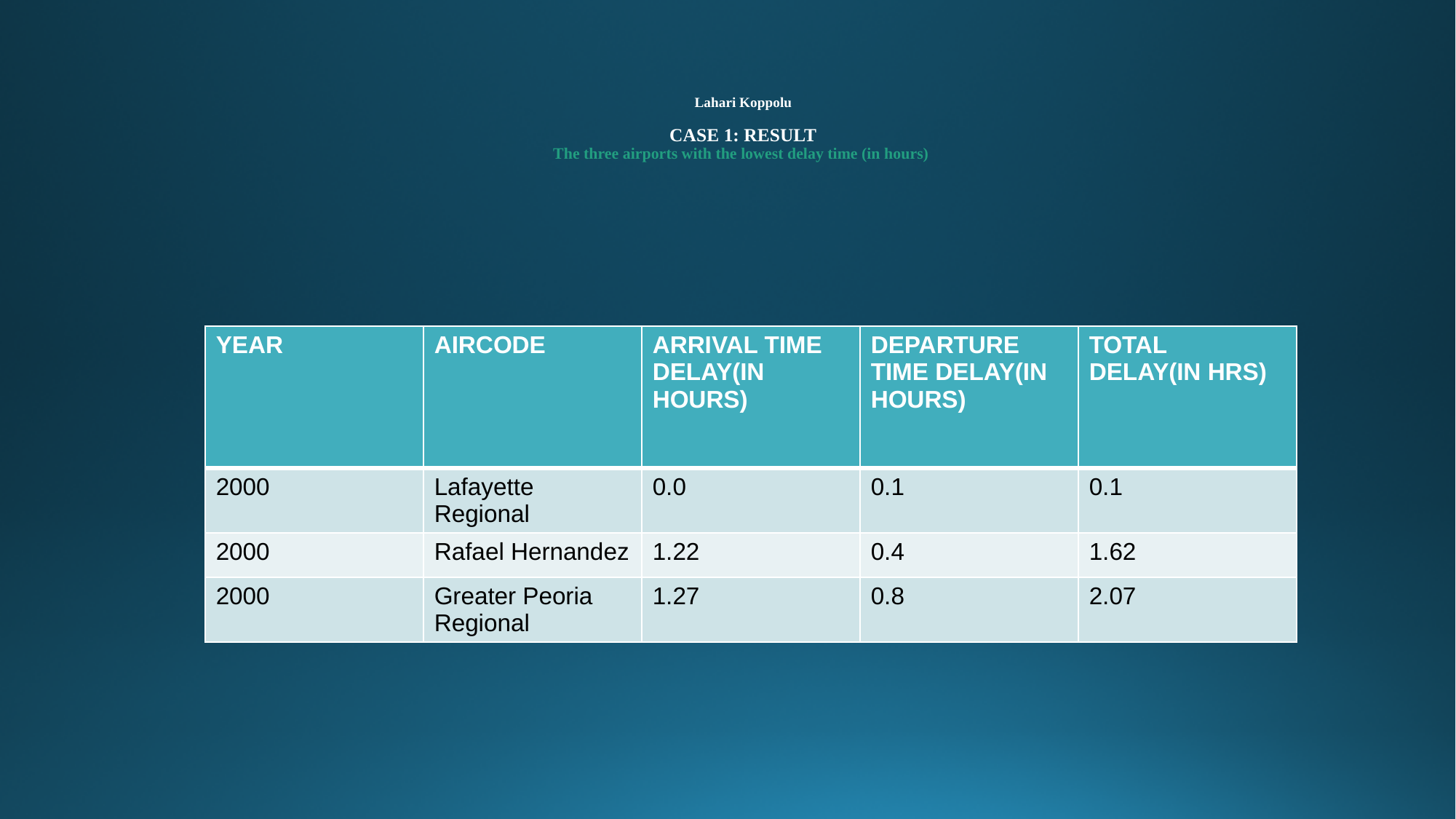

# Lahari Koppolu CASE 1: RESULT The three airports with the lowest delay time (in hours)
| YEAR | AIRCODE | ARRIVAL TIME DELAY(IN HOURS) | DEPARTURE TIME DELAY(IN HOURS) | TOTAL DELAY(IN HRS) |
| --- | --- | --- | --- | --- |
| 2000 | Lafayette Regional | 0.0 | 0.1 | 0.1 |
| 2000 | Rafael Hernandez | 1.22 | 0.4 | 1.62 |
| 2000 | Greater Peoria Regional | 1.27 | 0.8 | 2.07 |